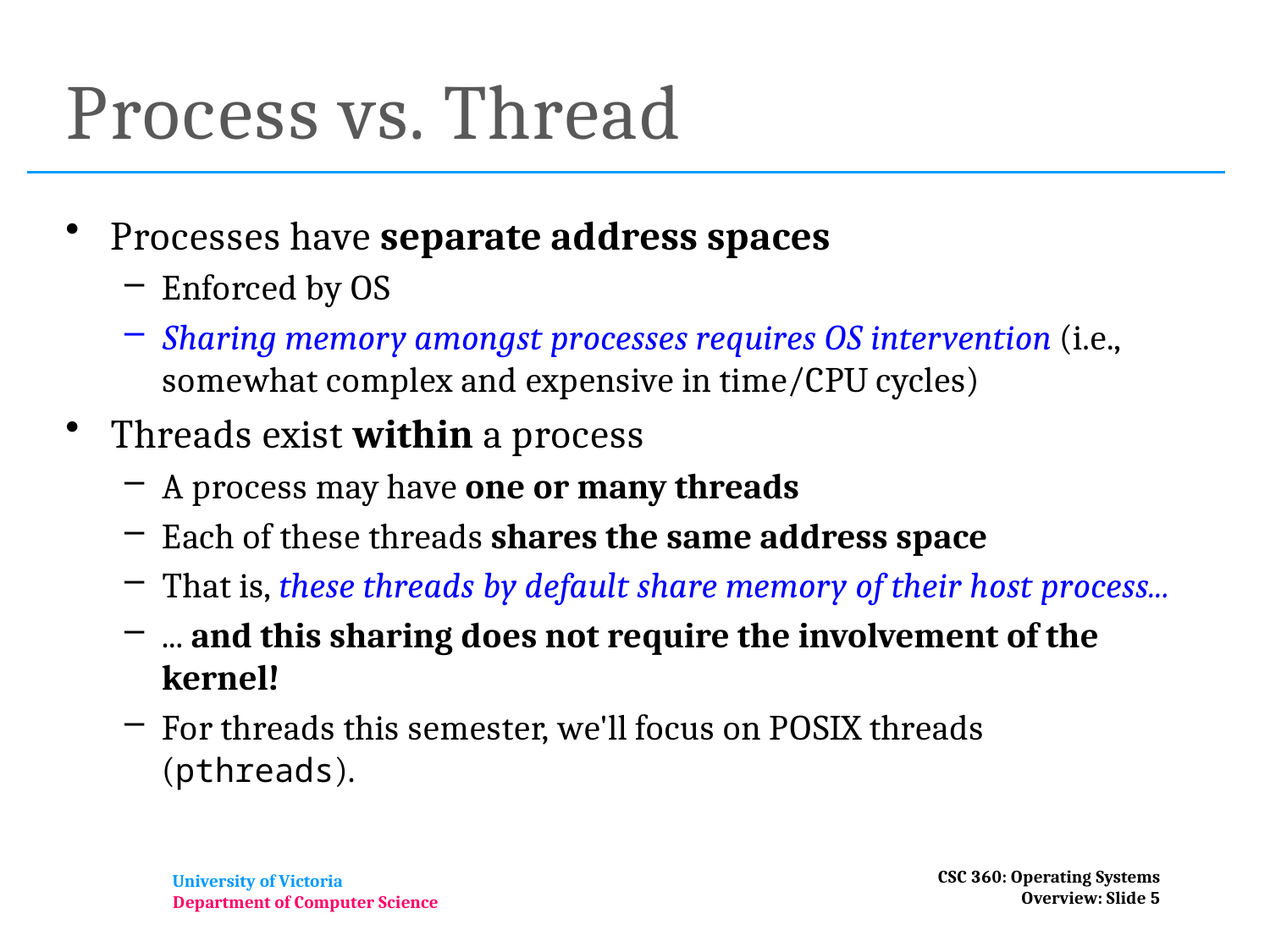

# Process vs. Thread
Processes have separate address spaces
Enforced by OS
Sharing memory amongst processes requires OS intervention (i.e., somewhat complex and expensive in time/CPU cycles)
Threads exist within a process
A process may have one or many threads
Each of these threads shares the same address space
That is, these threads by default share memory of their host process...
... and this sharing does not require the involvement of the kernel!
For threads this semester, we'll focus on POSIX threads (pthreads).